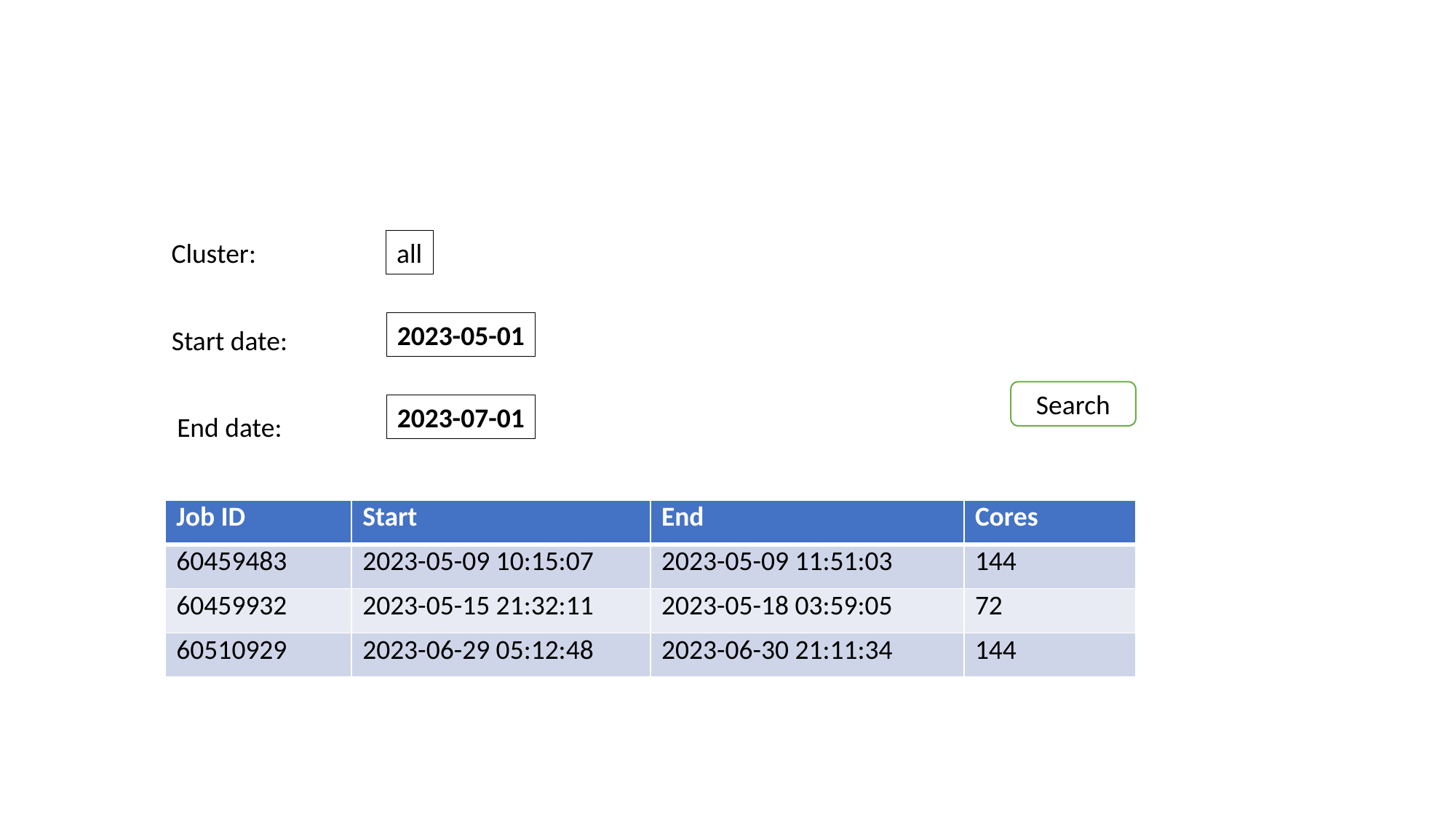

Cluster:
all
2023-05-01
Start date:
Search
2023-07-01
End date:
| Job ID | Start | End | Cores |
| --- | --- | --- | --- |
| 60459483 | 2023-05-09 10:15:07 | 2023-05-09 11:51:03 | 144 |
| 60459932 | 2023-05-15 21:32:11 | 2023-05-18 03:59:05 | 72 |
| 60510929 | 2023-06-29 05:12:48 | 2023-06-30 21:11:34 | 144 |